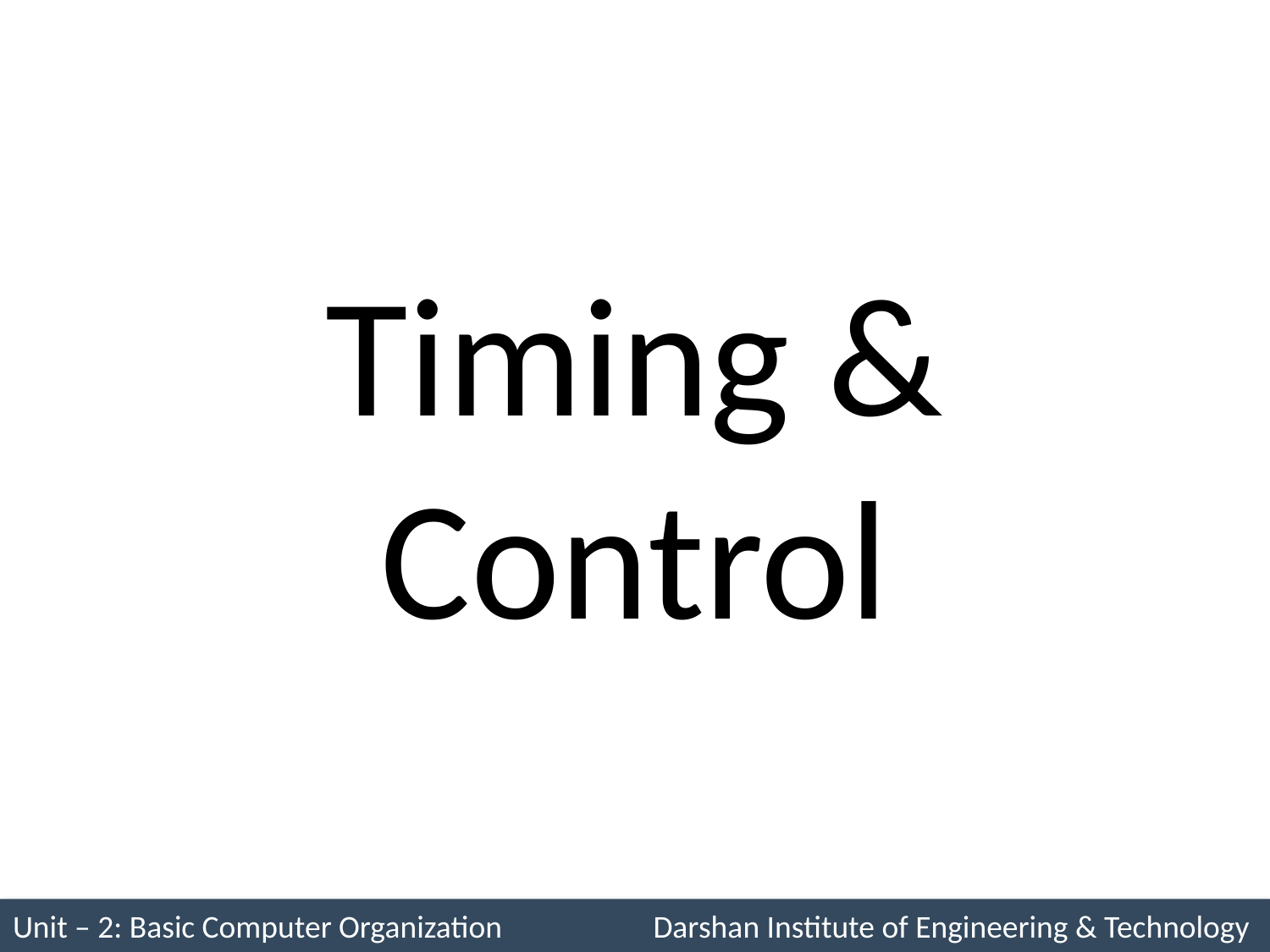

# Timing & Control
Unit – 2: Basic Computer Organization                     Darshan Institute of Engineering & Technology